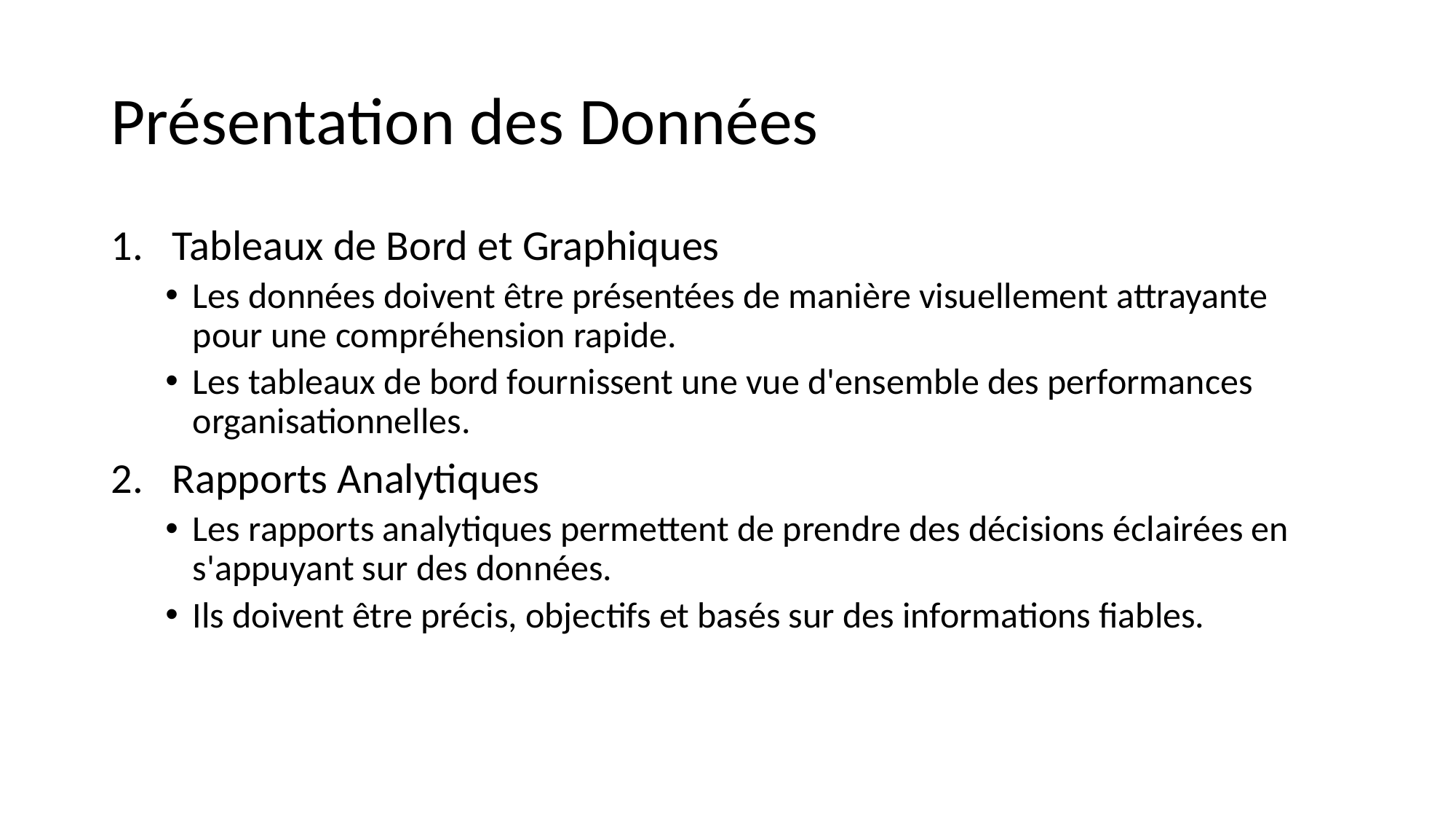

# Présentation des Données
Tableaux de Bord et Graphiques
Les données doivent être présentées de manière visuellement attrayante pour une compréhension rapide.
Les tableaux de bord fournissent une vue d'ensemble des performances organisationnelles.
Rapports Analytiques
Les rapports analytiques permettent de prendre des décisions éclairées en s'appuyant sur des données.
Ils doivent être précis, objectifs et basés sur des informations fiables.